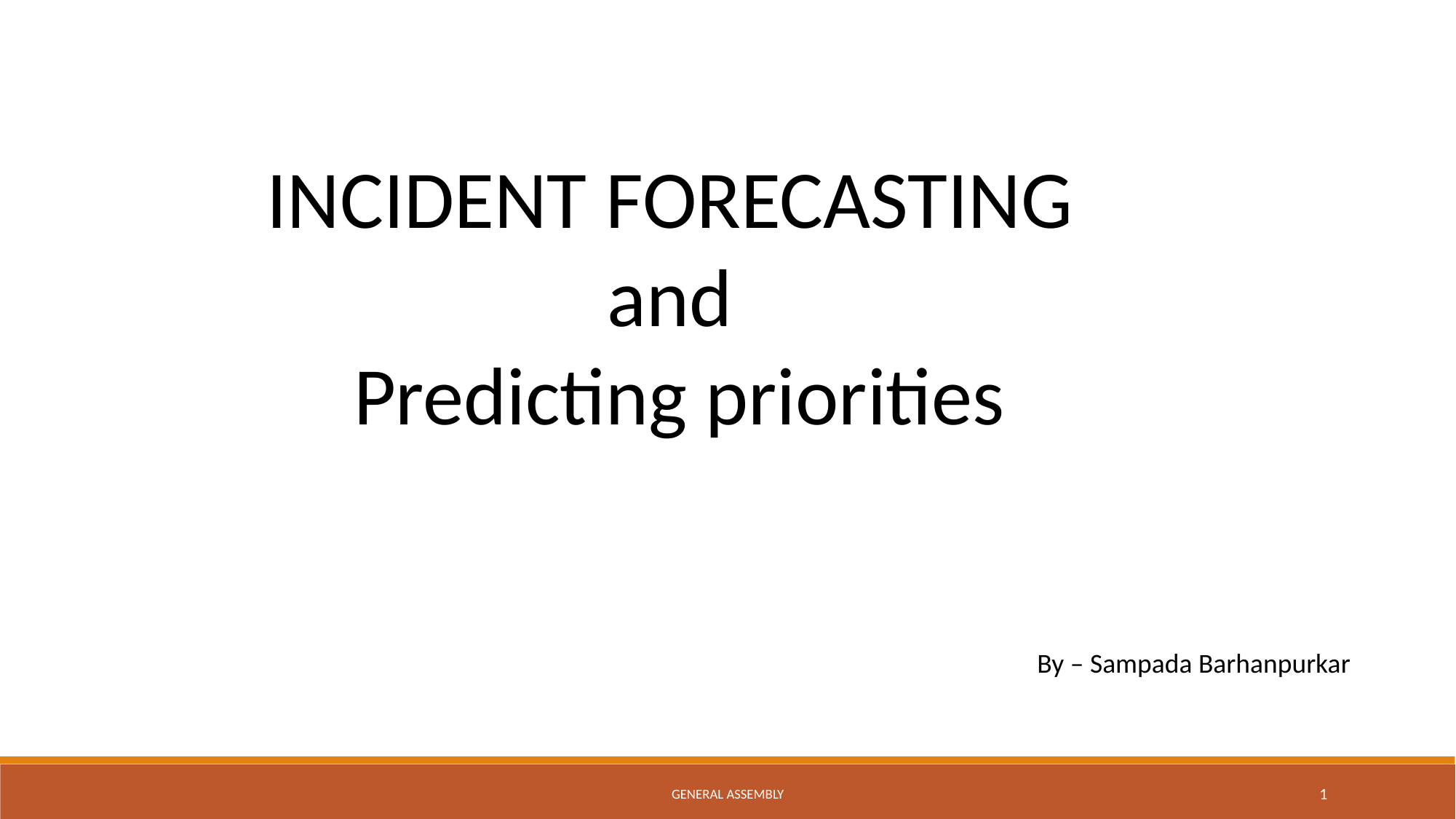

INCIDENT FORECASTING
and
Predicting priorities

By – Sampada Barhanpurkar
General Assembly
1